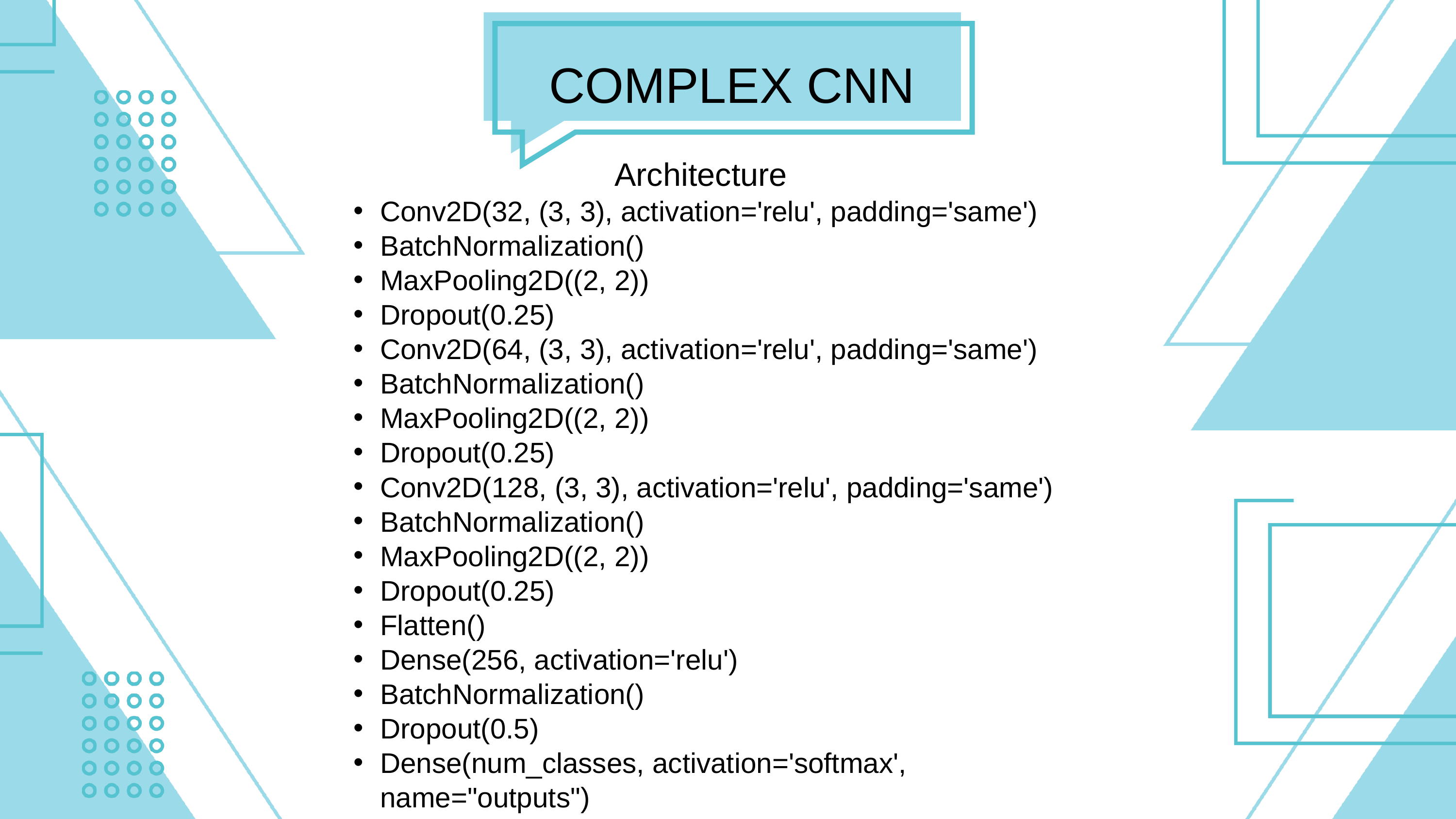

COMPLEX CNN
Architecture
Conv2D(32, (3, 3), activation='relu', padding='same')
BatchNormalization()
MaxPooling2D((2, 2))
Dropout(0.25)
Conv2D(64, (3, 3), activation='relu', padding='same')
BatchNormalization()
MaxPooling2D((2, 2))
Dropout(0.25)
Conv2D(128, (3, 3), activation='relu', padding='same')
BatchNormalization()
MaxPooling2D((2, 2))
Dropout(0.25)
Flatten()
Dense(256, activation='relu')
BatchNormalization()
Dropout(0.5)
Dense(num_classes, activation='softmax', name="outputs")